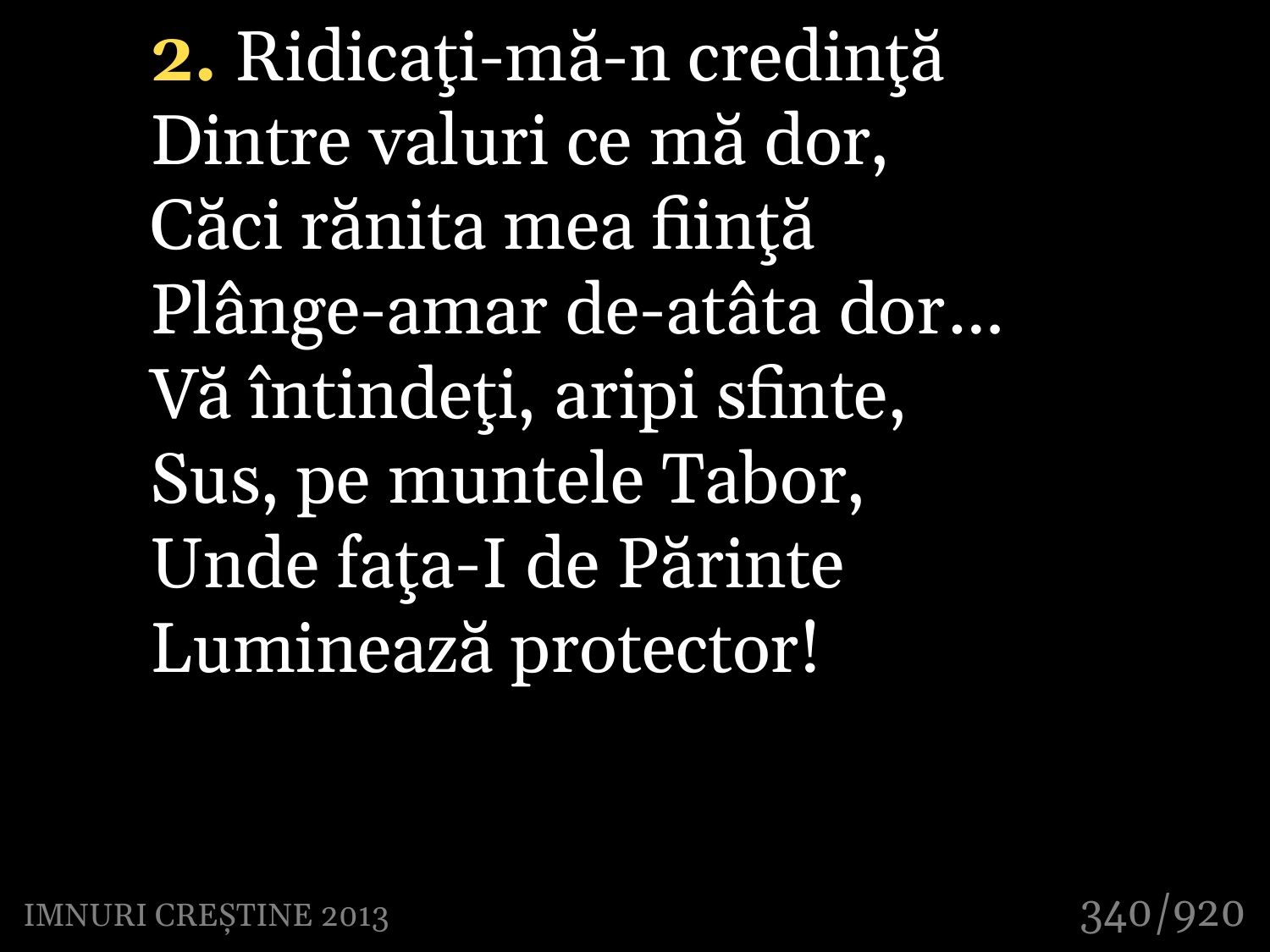

2. Ridicaţi-mă-n credinţă
Dintre valuri ce mă dor,
Căci rănita mea fiinţă
Plânge-amar de-atâta dor…
Vă întindeţi, aripi sfinte,
Sus, pe muntele Tabor,
Unde faţa-I de Părinte
Luminează protector!
340/920
IMNURI CREȘTINE 2013